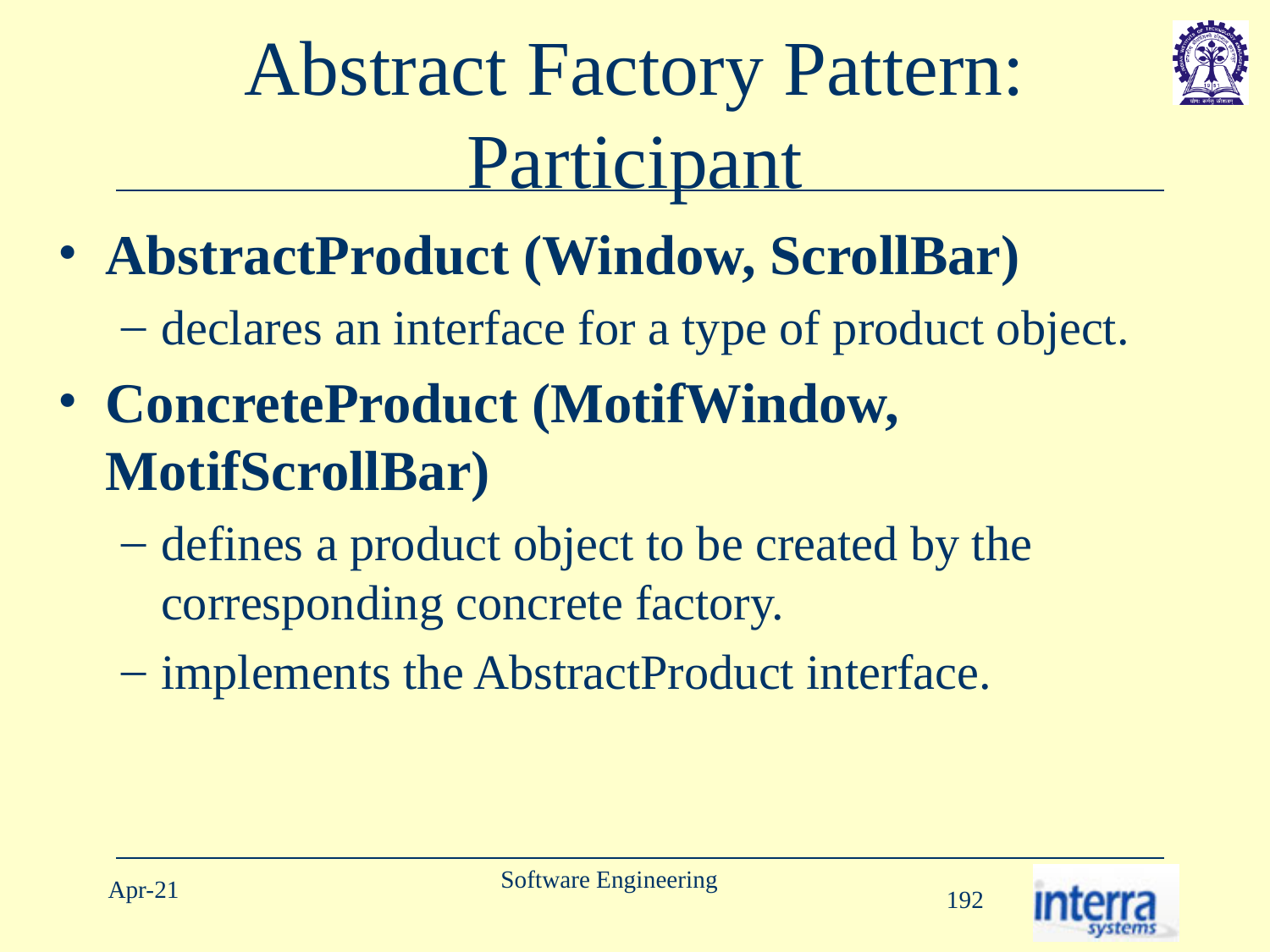

# Abstract Factory Pattern: Participant
AbstractProduct (Window, ScrollBar)
declares an interface for a type of product object.
ConcreteProduct (MotifWindow, MotifScrollBar)
defines a product object to be created by the corresponding concrete factory.
implements the AbstractProduct interface.
Software Engineering
Apr-21